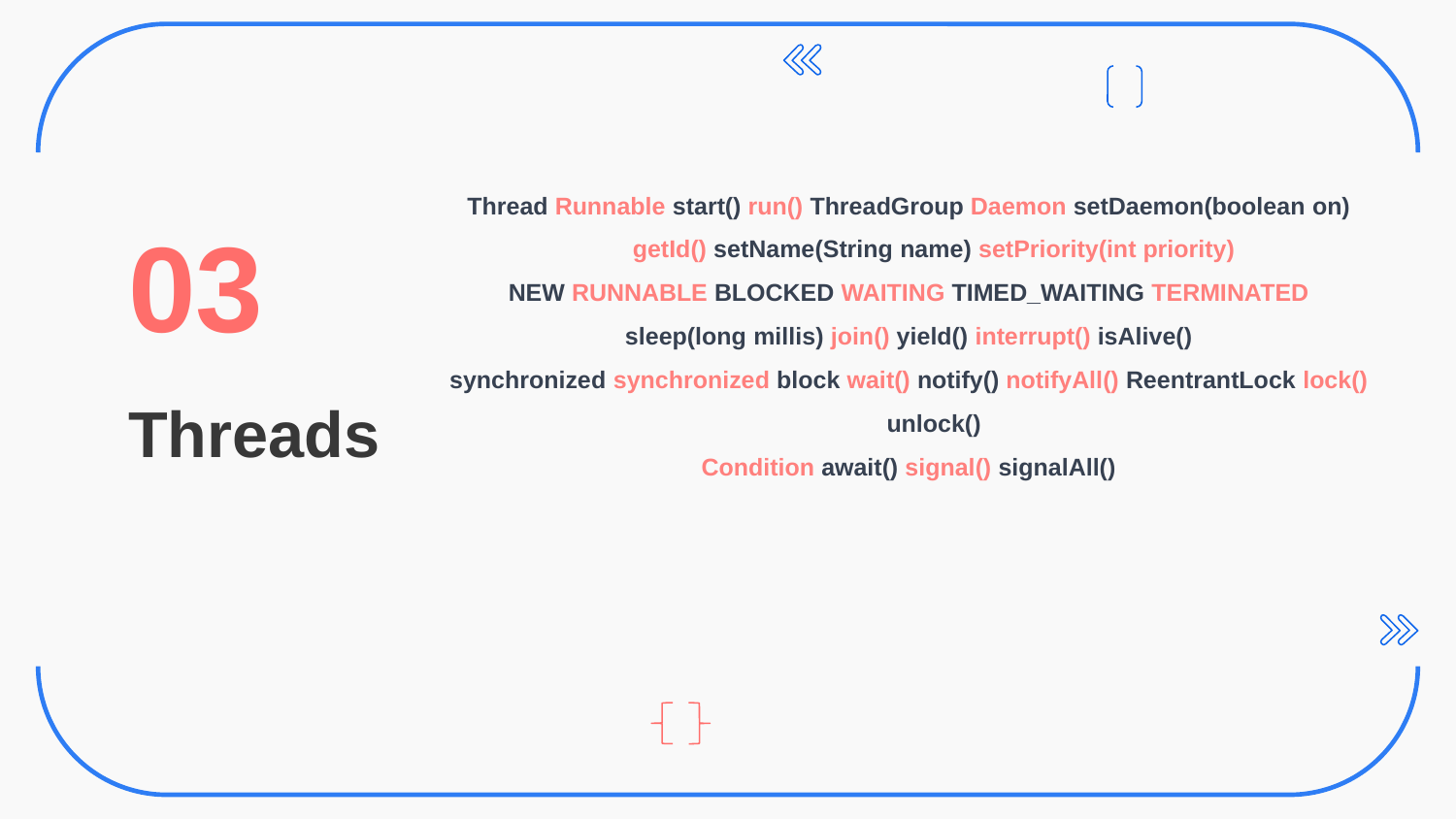

Thread Runnable start() run() ThreadGroup Daemon setDaemon(boolean on) getId() setName(String name) setPriority(int priority)
NEW RUNNABLE BLOCKED WAITING TIMED_WAITING TERMINATED
sleep(long millis) join() yield() interrupt() isAlive()
synchronized synchronized block wait() notify() notifyAll() ReentrantLock lock() unlock()
Condition await() signal() signalAll()
03
# Threads